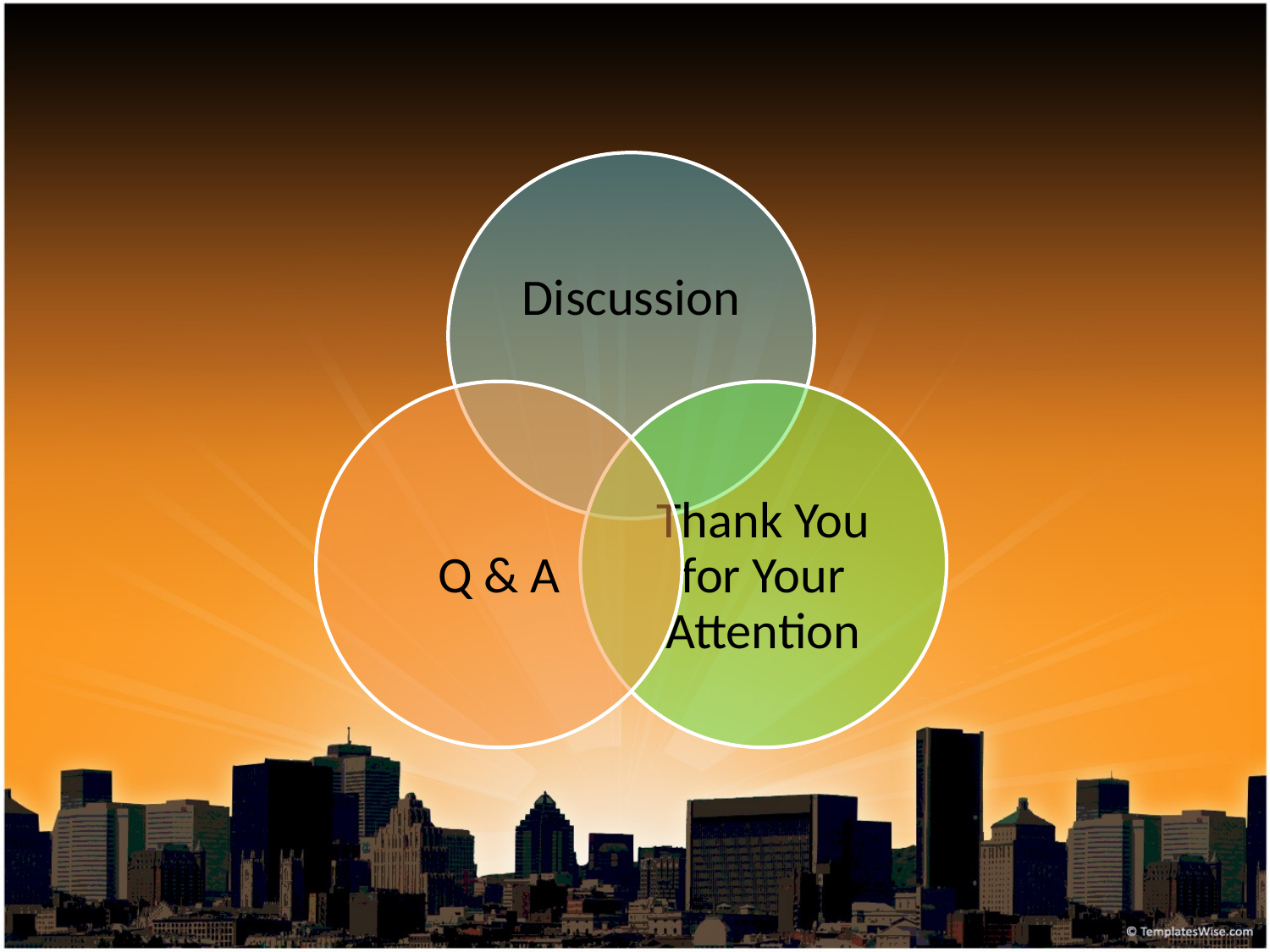

Discussion
Thank You for Your Attention
Q & A